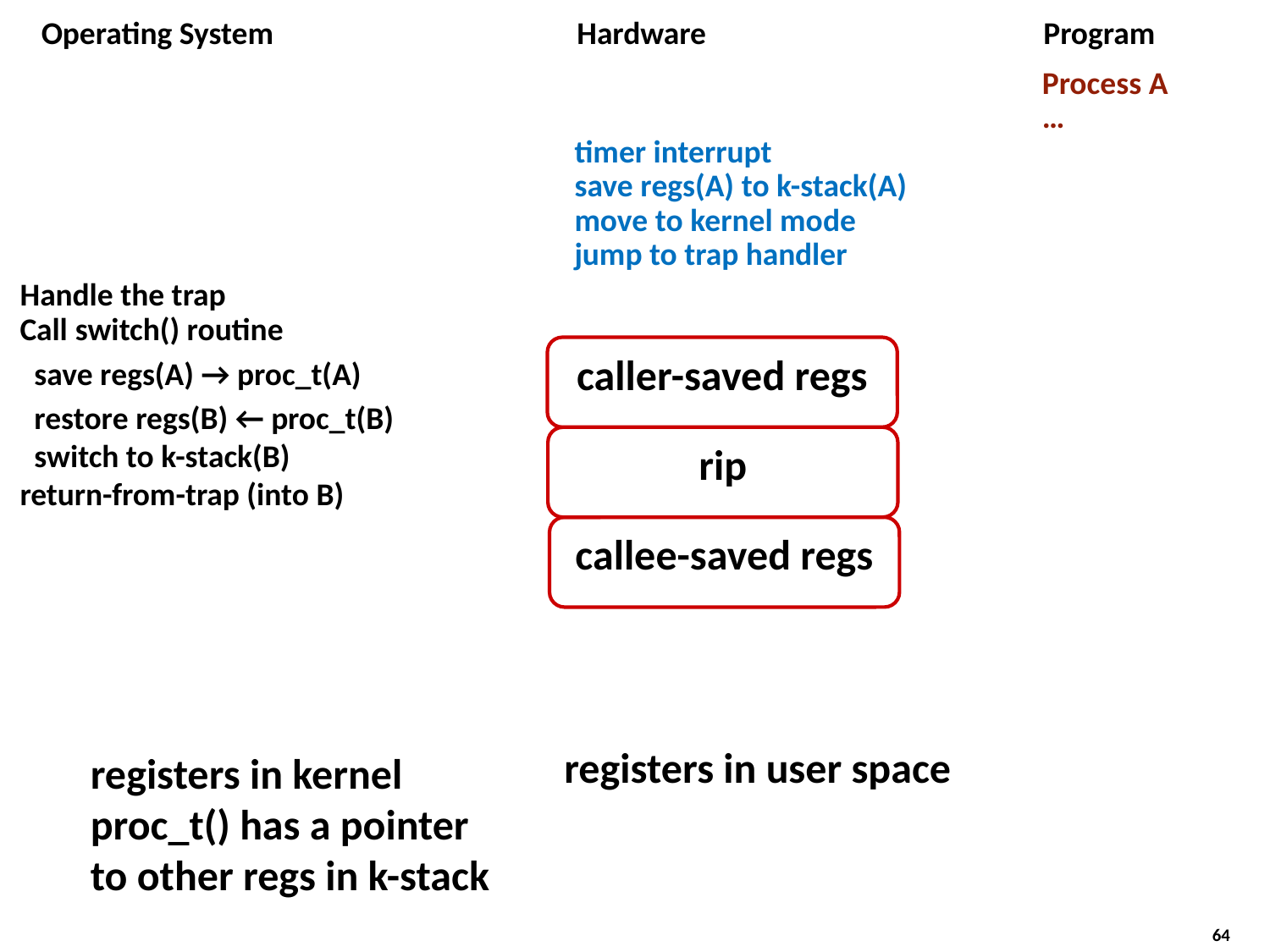

Operating System
Hardware
Program
timer interrupt
save regs(A) to k-stack(A)
move to kernel mode
jump to trap handler
Process A
…
 Handle the trap
 Call switch() routine
   save regs(A) → proc_t(A)
   restore regs(B) ← proc_t(B)
   switch to k-stack(B)
 return-from-trap (into B)

caller-saved regs
rip
callee-saved regs
registers in user space
registers in kernel
proc_t() has a pointer to other regs in k-stack